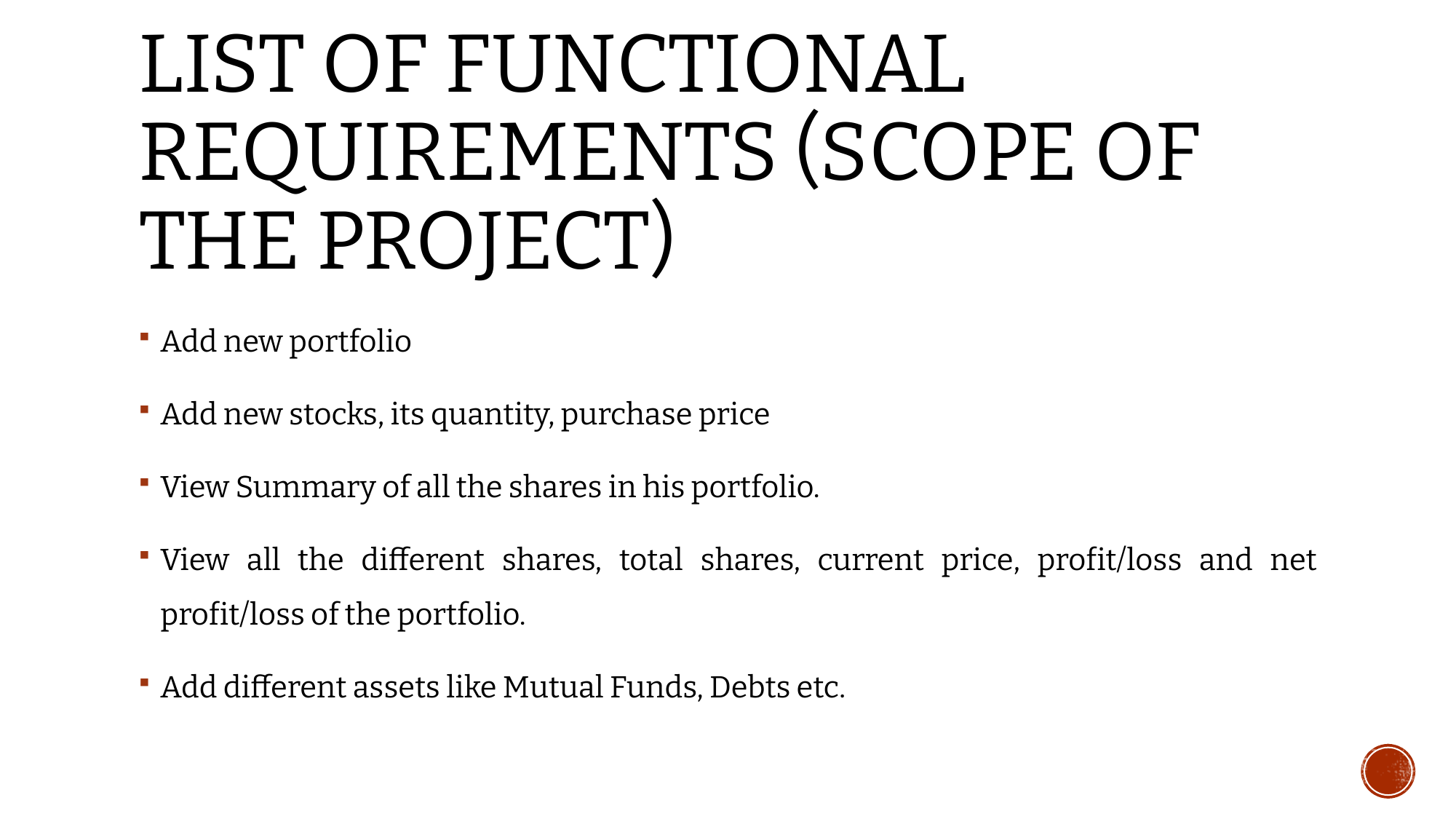

# List of functional requirements (Scope of the Project)
Add new portfolio
Add new stocks, its quantity, purchase price
View Summary of all the shares in his portfolio.
View all the different shares, total shares, current price, profit/loss and net profit/loss of the portfolio.
Add different assets like Mutual Funds, Debts etc.